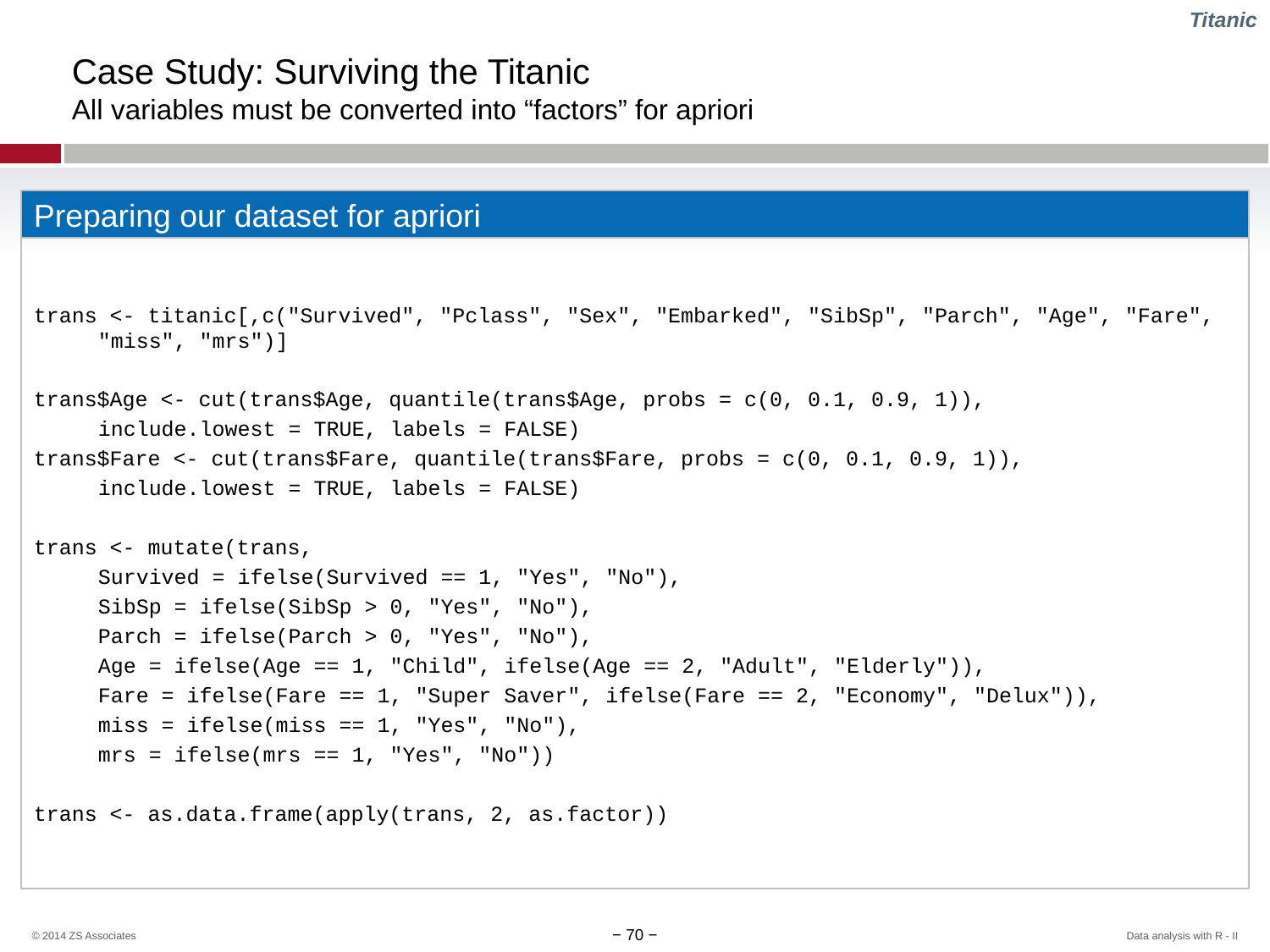

Titanic
# Case Study: Surviving the Titanic All variables must be converted into “factors” for apriori
Preparing our dataset for apriori
trans <- titanic[,c("Survived", "Pclass", "Sex", "Embarked", "SibSp", "Parch", "Age", "Fare", "miss", "mrs")]

trans$Age <- cut(trans$Age, quantile(trans$Age, probs = c(0, 0.1, 0.9, 1)),
	include.lowest = TRUE, labels = FALSE)
trans$Fare <- cut(trans$Fare, quantile(trans$Fare, probs = c(0, 0.1, 0.9, 1)),
	include.lowest = TRUE, labels = FALSE)

trans <- mutate(trans,
	Survived = ifelse(Survived == 1, "Yes", "No"),
	SibSp = ifelse(SibSp > 0, "Yes", "No"),
	Parch = ifelse(Parch > 0, "Yes", "No"),
	Age = ifelse(Age == 1, "Child", ifelse(Age == 2, "Adult", "Elderly")),
	Fare = ifelse(Fare == 1, "Super Saver", ifelse(Fare == 2, "Economy", "Delux")),
	miss = ifelse(miss == 1, "Yes", "No"),
	mrs = ifelse(mrs == 1, "Yes", "No"))

trans <- as.data.frame(apply(trans, 2, as.factor))